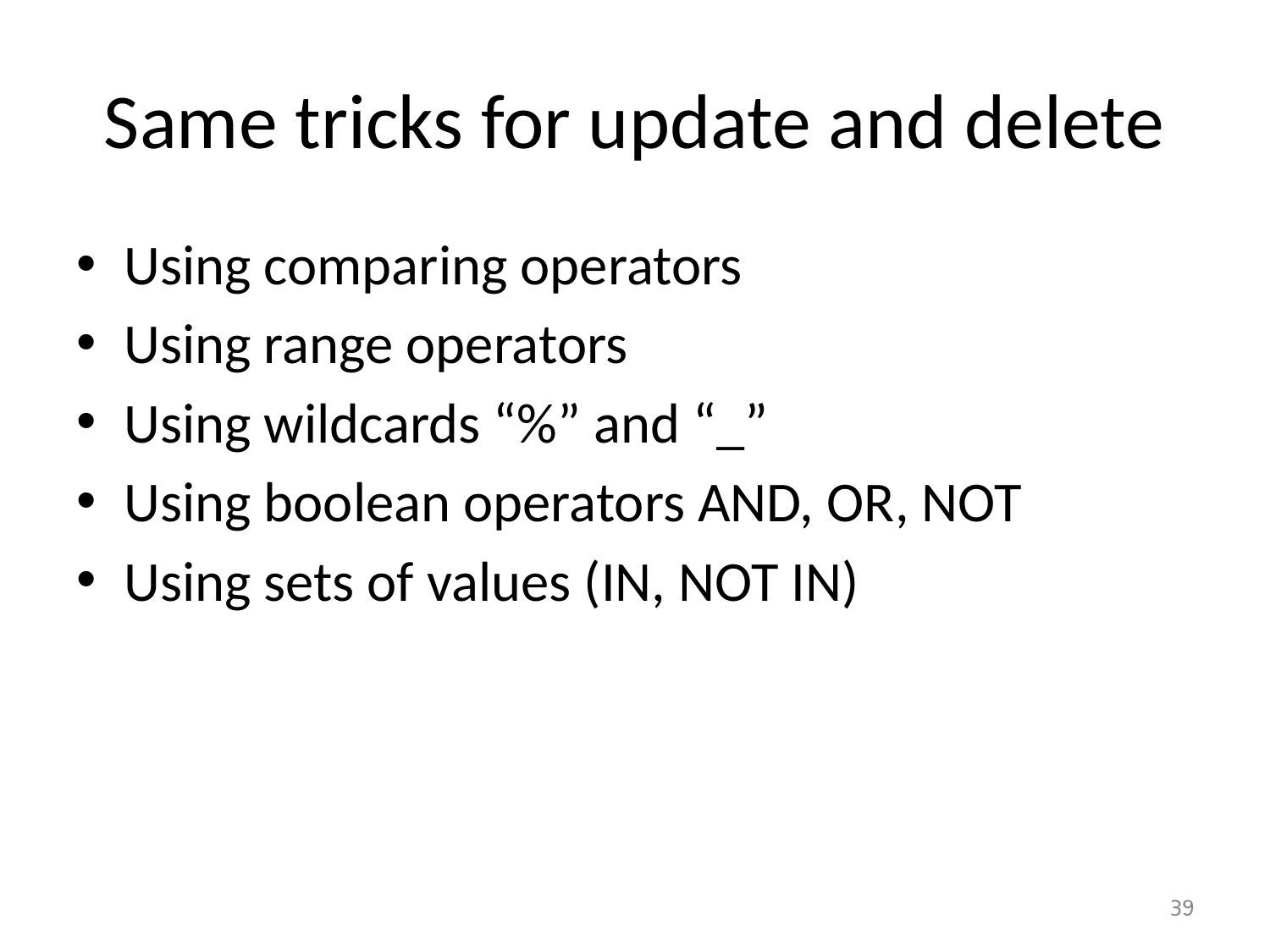

# Same tricks for update and delete
Using comparing operators
Using range operators
Using wildcards “%” and “_”
Using boolean operators AND, OR, NOT
Using sets of values (IN, NOT IN)

39